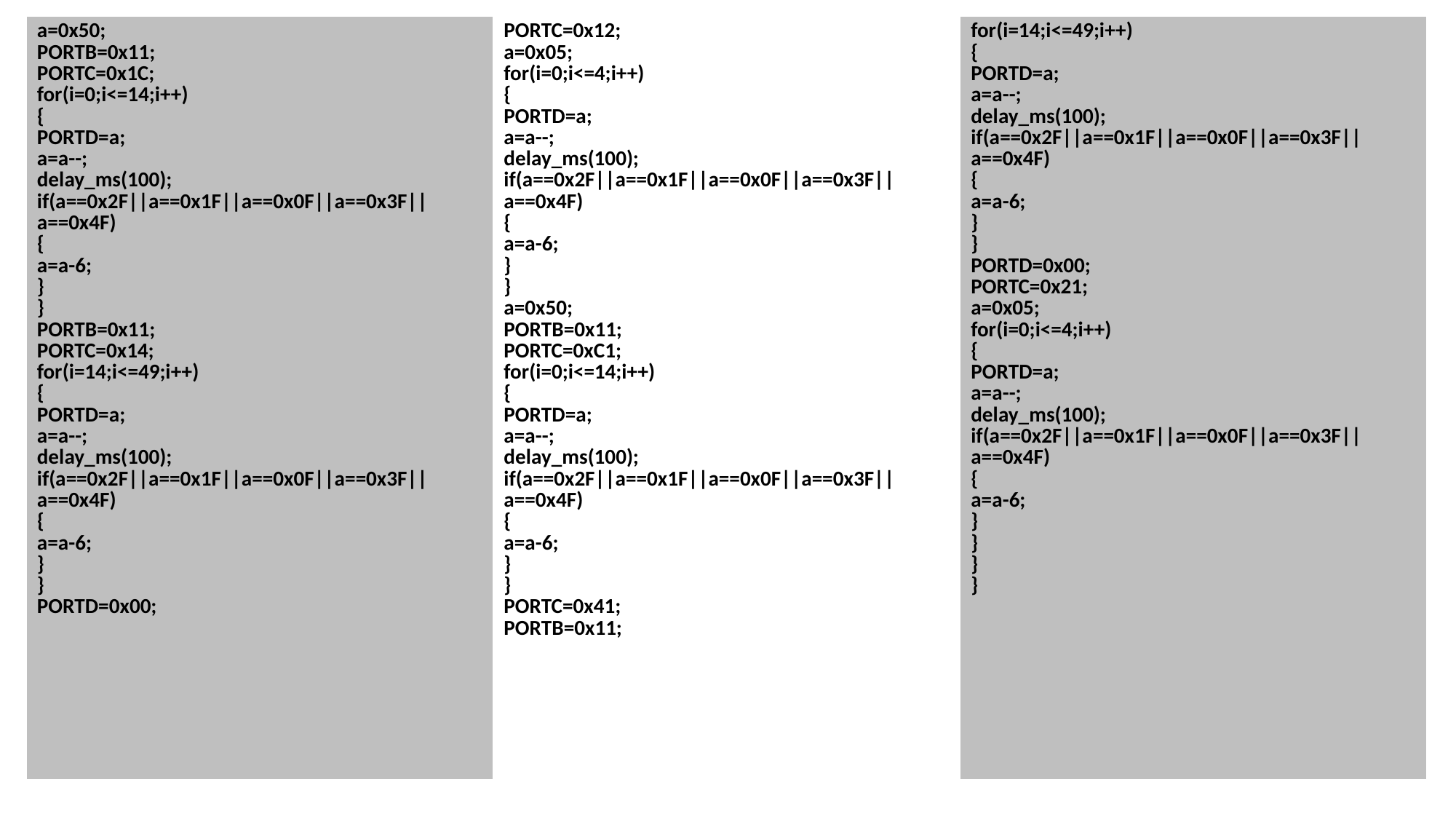

| a=0x50; PORTB=0x11; PORTC=0x1C; for(i=0;i<=14;i++) { PORTD=a; a=a--; delay\_ms(100); if(a==0x2F||a==0x1F||a==0x0F||a==0x3F||a==0x4F) { a=a-6; } } PORTB=0x11; PORTC=0x14; for(i=14;i<=49;i++) { PORTD=a; a=a--; delay\_ms(100); if(a==0x2F||a==0x1F||a==0x0F||a==0x3F||a==0x4F) { a=a-6; } } PORTD=0x00; | PORTC=0x12; a=0x05; for(i=0;i<=4;i++) { PORTD=a; a=a--; delay\_ms(100); if(a==0x2F||a==0x1F||a==0x0F||a==0x3F||a==0x4F) { a=a-6; } } a=0x50; PORTB=0x11; PORTC=0xC1; for(i=0;i<=14;i++) { PORTD=a; a=a--; delay\_ms(100); if(a==0x2F||a==0x1F||a==0x0F||a==0x3F||a==0x4F) { a=a-6; } } PORTC=0x41; PORTB=0x11; | for(i=14;i<=49;i++) { PORTD=a; a=a--; delay\_ms(100); if(a==0x2F||a==0x1F||a==0x0F||a==0x3F||a==0x4F) { a=a-6; } } PORTD=0x00; PORTC=0x21; a=0x05; for(i=0;i<=4;i++) { PORTD=a; a=a--; delay\_ms(100); if(a==0x2F||a==0x1F||a==0x0F||a==0x3F||a==0x4F) { a=a-6; } } } } |
| --- | --- | --- |